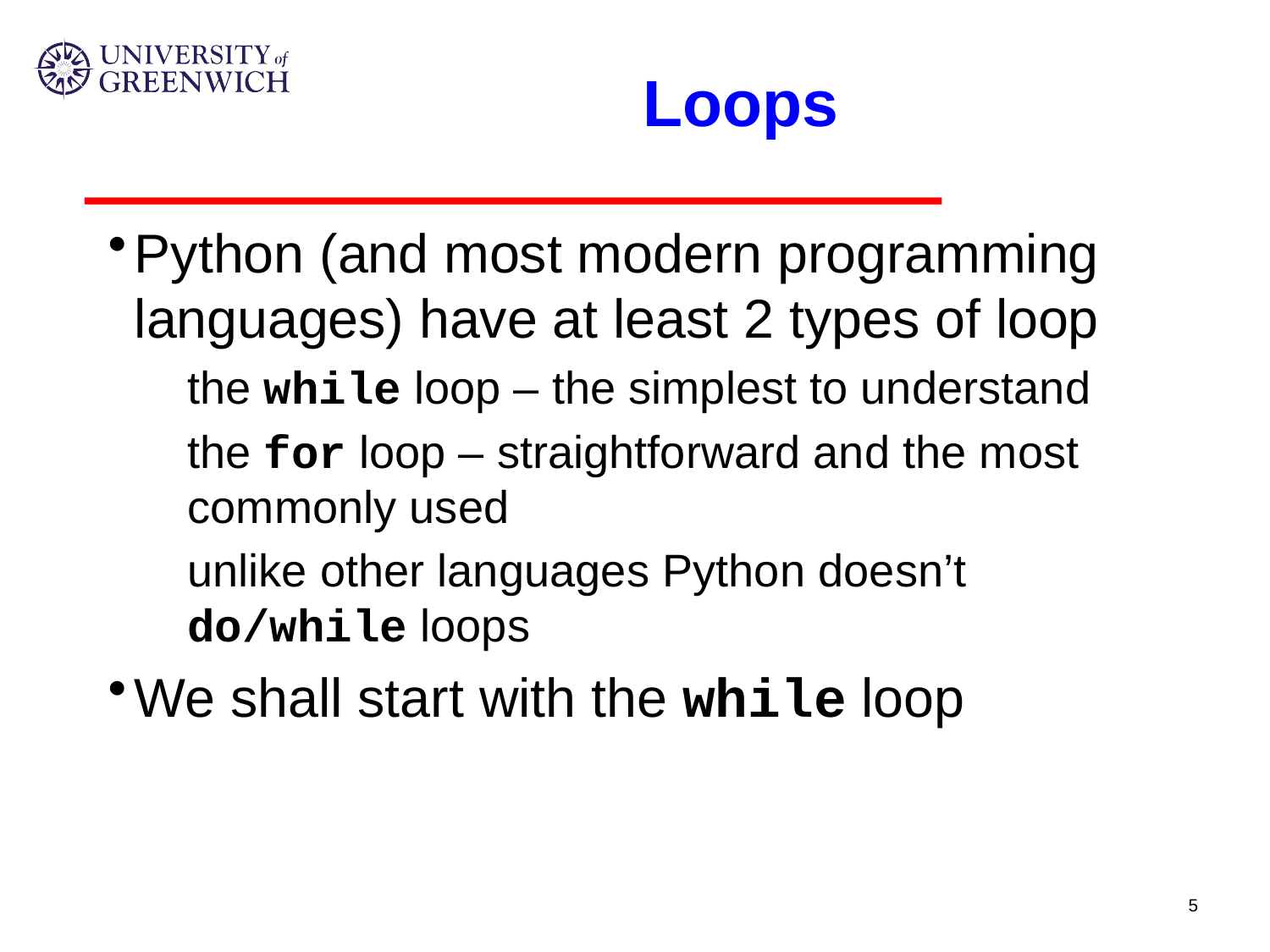

# Loops
Python (and most modern programming languages) have at least 2 types of loop
the while loop – the simplest to understand
the for loop – straightforward and the most commonly used
unlike other languages Python doesn’t do/while loops
We shall start with the while loop
5